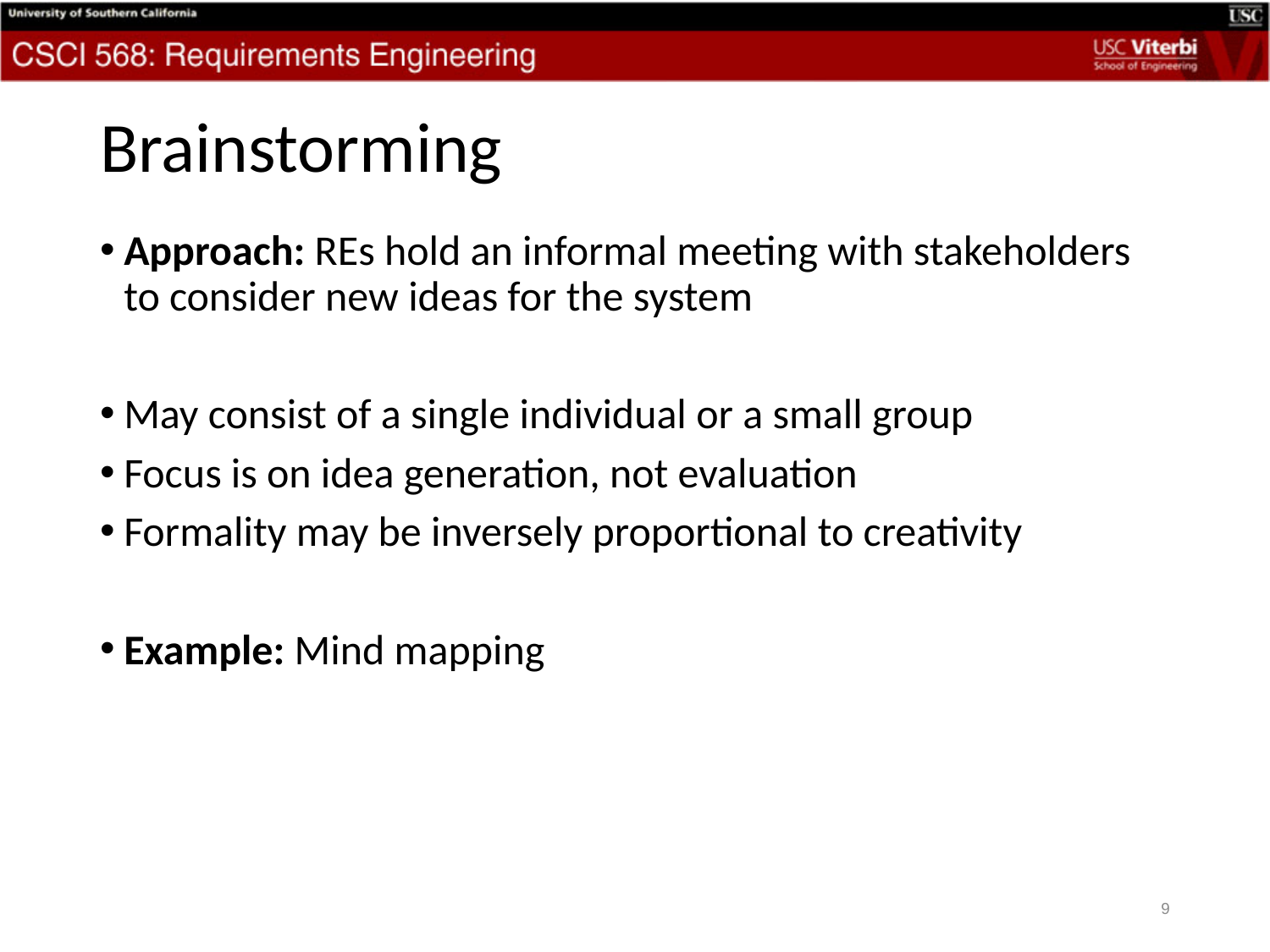

# Brainstorming
Approach: REs hold an informal meeting with stakeholders to consider new ideas for the system

May consist of a single individual or a small group
Focus is on idea generation, not evaluation
Formality may be inversely proportional to creativity

Example: Mind mapping
9